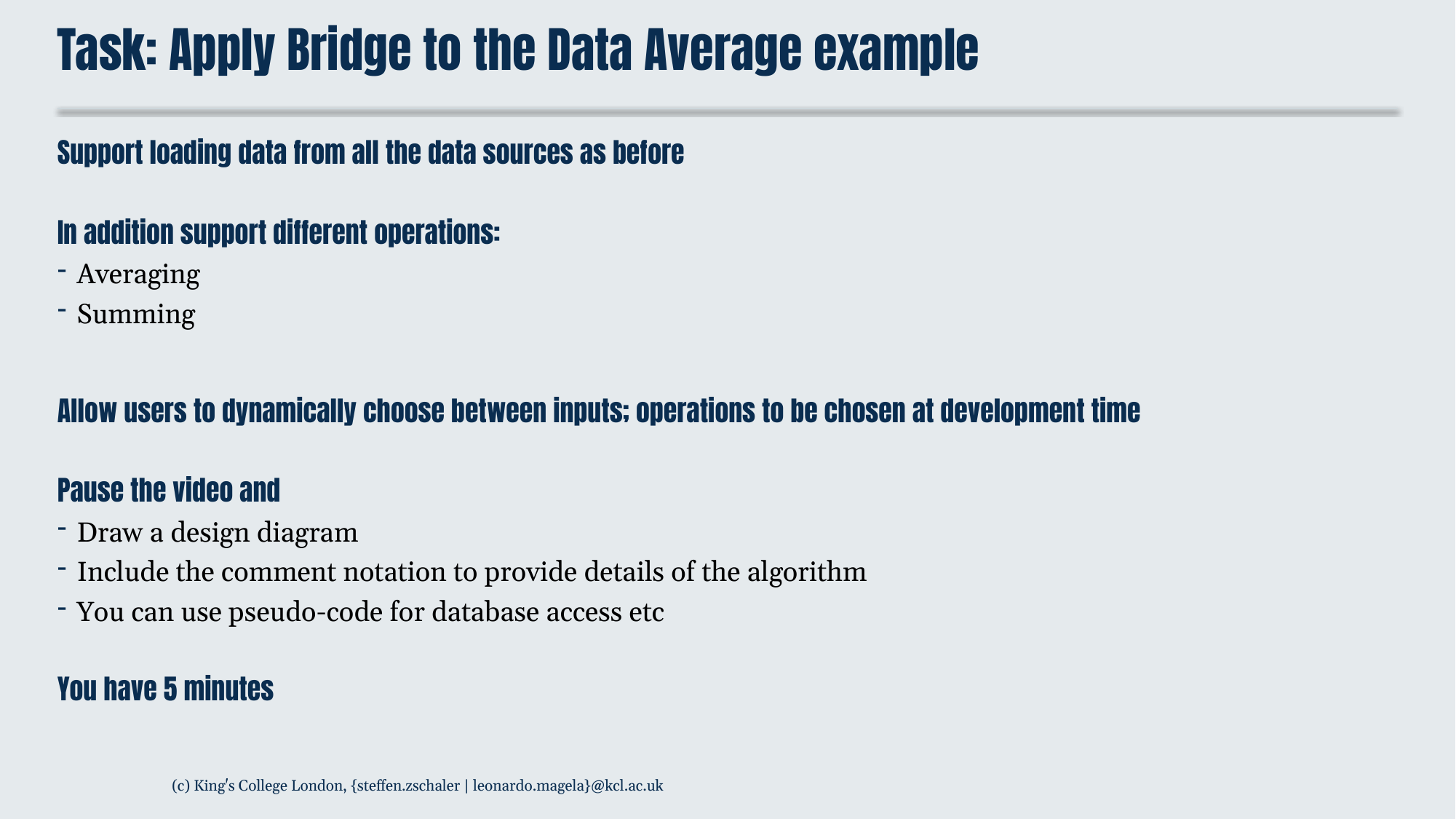

# Task: Apply Bridge to the Data Average example
Support loading data from all the data sources as before

In addition support different operations:
Averaging
Summing

Allow users to dynamically choose between inputs; operations to be chosen at development time

Pause the video and
Draw a design diagram
Include the comment notation to provide details of the algorithm
You can use pseudo-code for database access etc

You have 5 minutes

(c) King's College London, {steffen.zschaler | leonardo.magela}@kcl.ac.uk